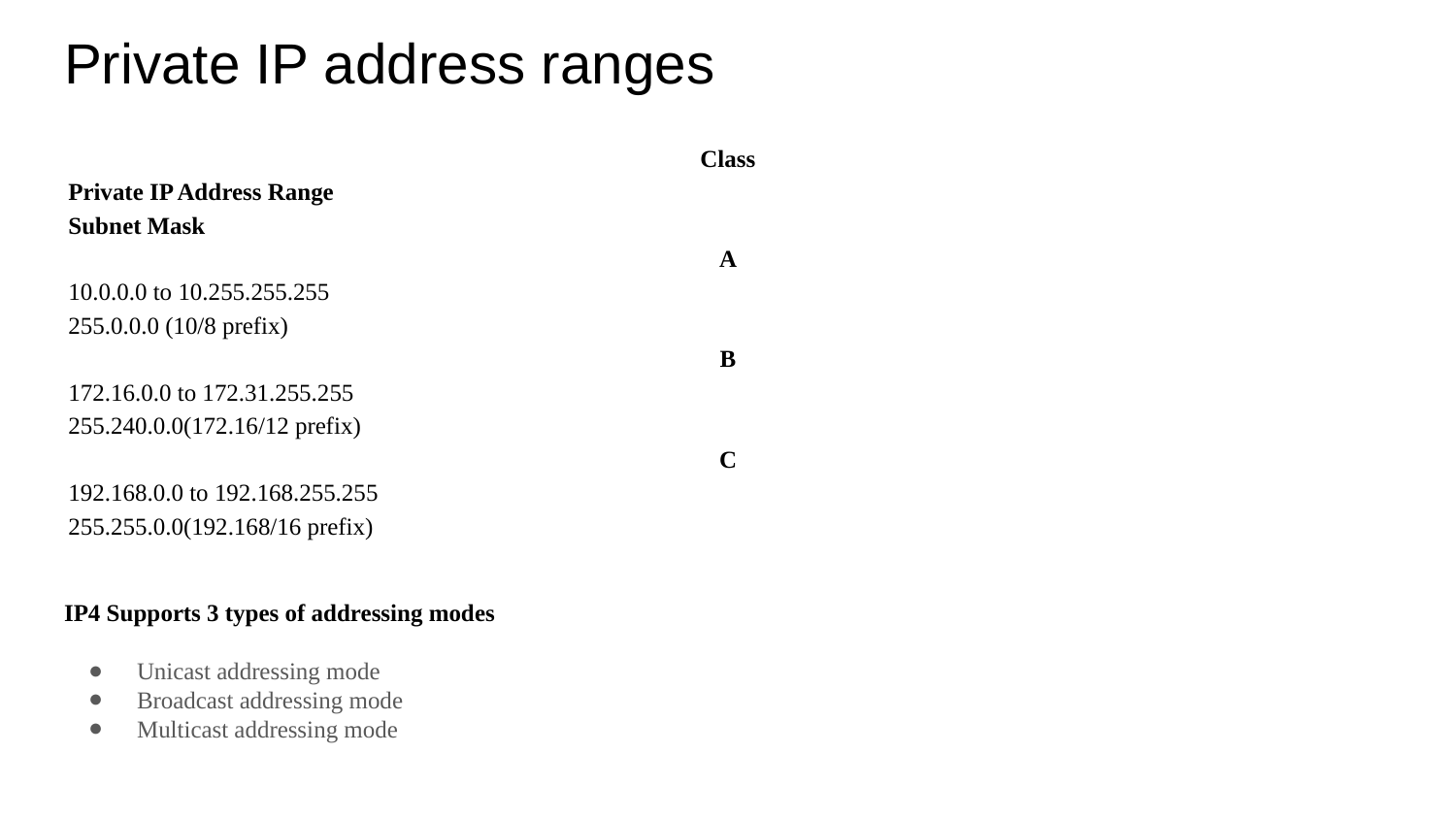

# Private IP address ranges
Class
Private IP Address Range
Subnet Mask
A
10.0.0.0 to 10.255.255.255
255.0.0.0 (10/8 prefix)
B
172.16.0.0 to 172.31.255.255
255.240.0.0(172.16/12 prefix)
C
192.168.0.0 to 192.168.255.255
255.255.0.0(192.168/16 prefix)

IP4 Supports 3 types of addressing modes

Unicast addressing mode
Broadcast addressing mode
Multicast addressing mode